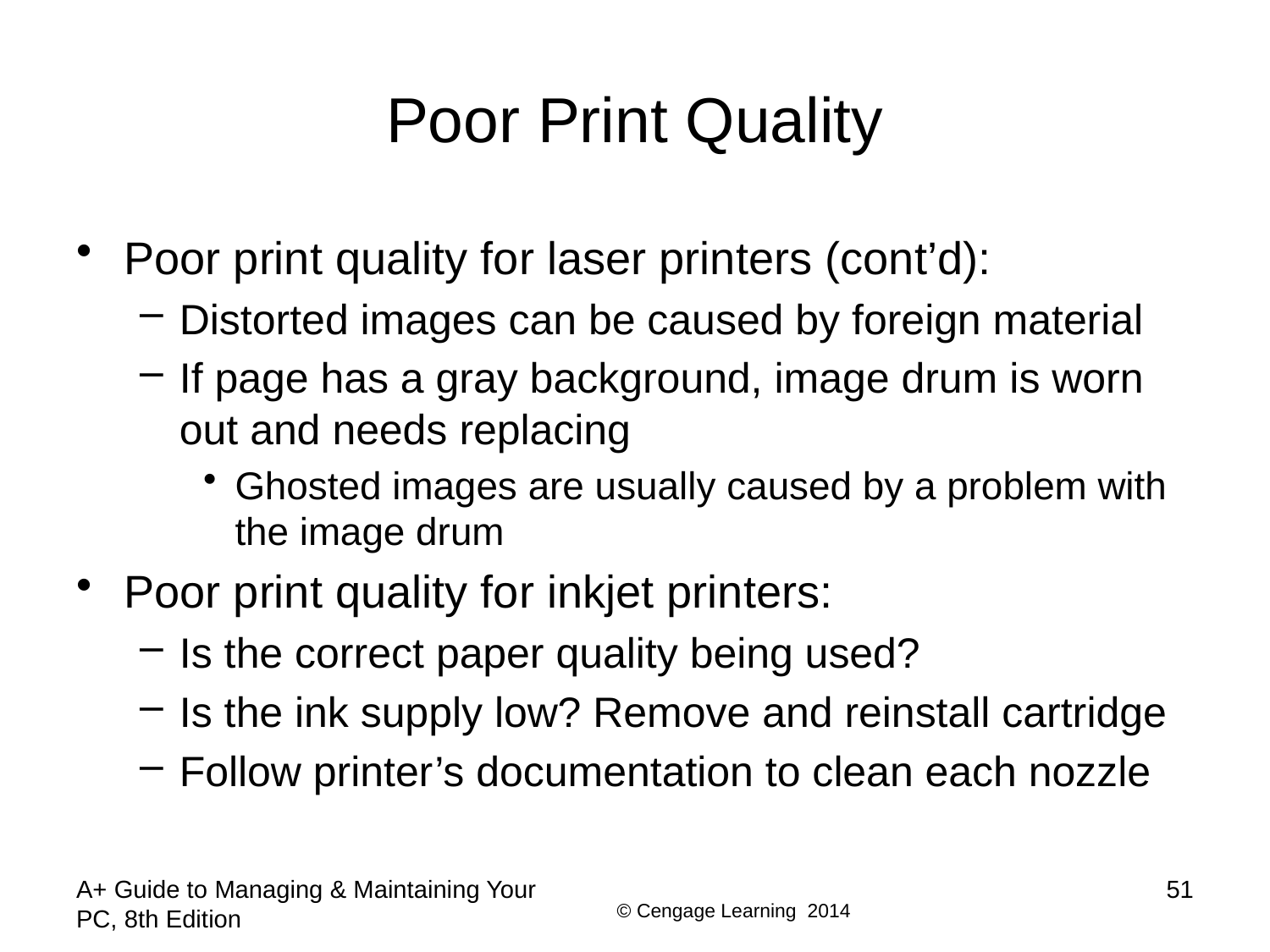

# Poor Print Quality
Poor print quality for laser printers (cont’d):
Distorted images can be caused by foreign material
If page has a gray background, image drum is worn out and needs replacing
Ghosted images are usually caused by a problem with the image drum
Poor print quality for inkjet printers:
Is the correct paper quality being used?
Is the ink supply low? Remove and reinstall cartridge
Follow printer’s documentation to clean each nozzle
A+ Guide to Managing & Maintaining Your PC, 8th Edition
51